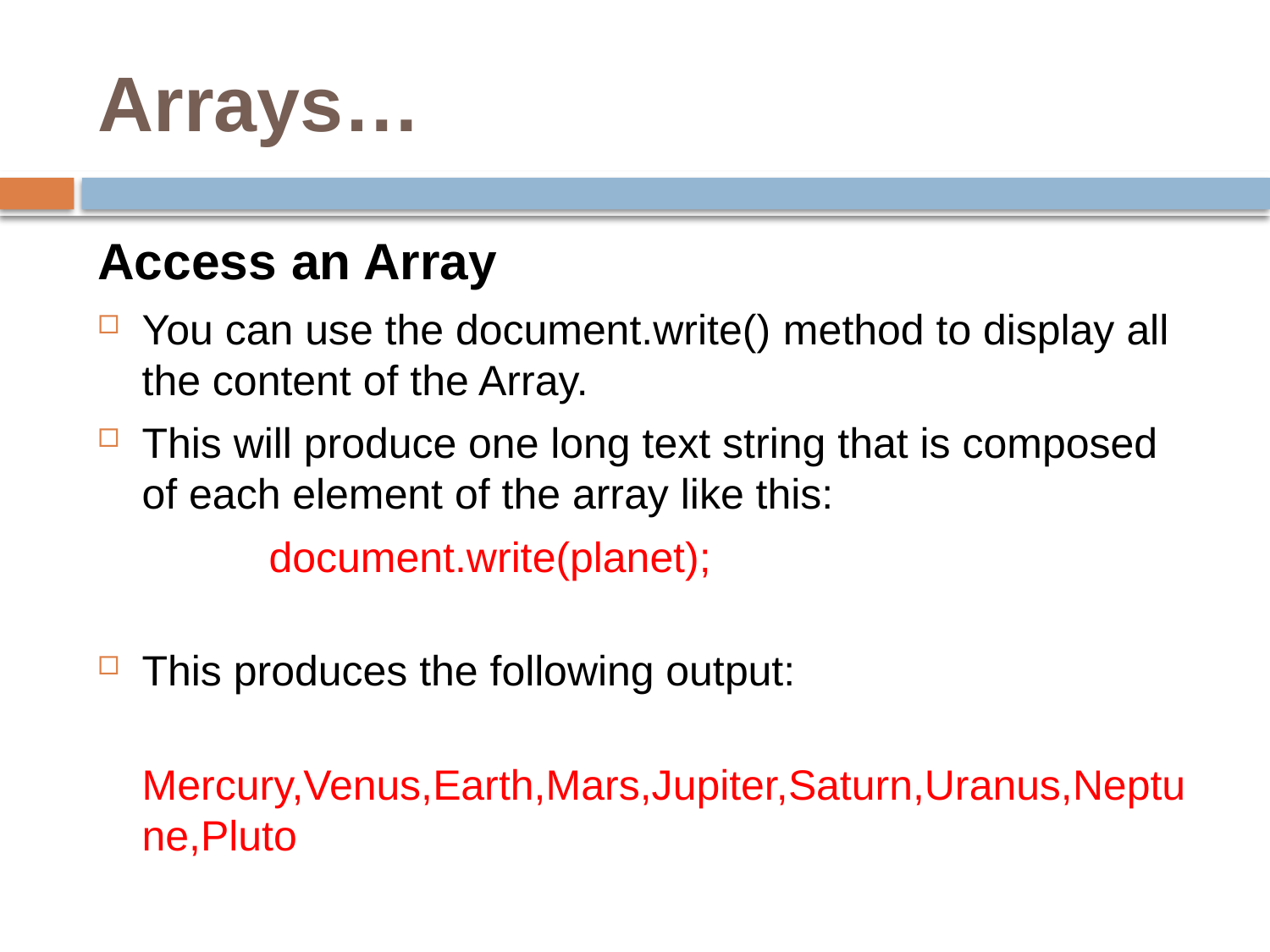

# Arrays…
Access an Array
You can use the document.write() method to display all the content of the Array.
This will produce one long text string that is composed of each element of the array like this:
		document.write(planet);

This produces the following output:
   Mercury,Venus,Earth,Mars,Jupiter,Saturn,Uranus,Neptune,Pluto